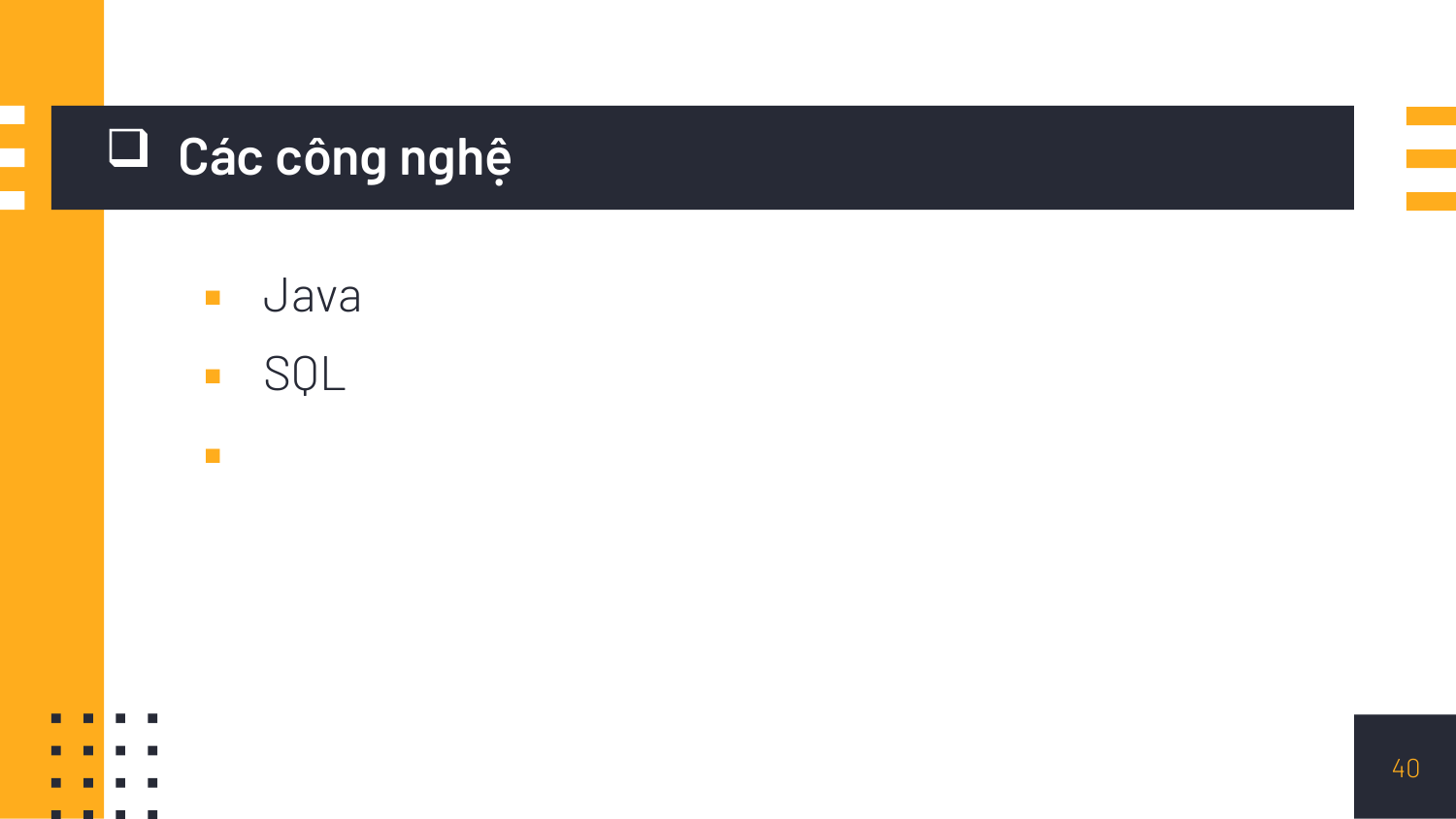

# Các công nghệ
Java
SQL

40